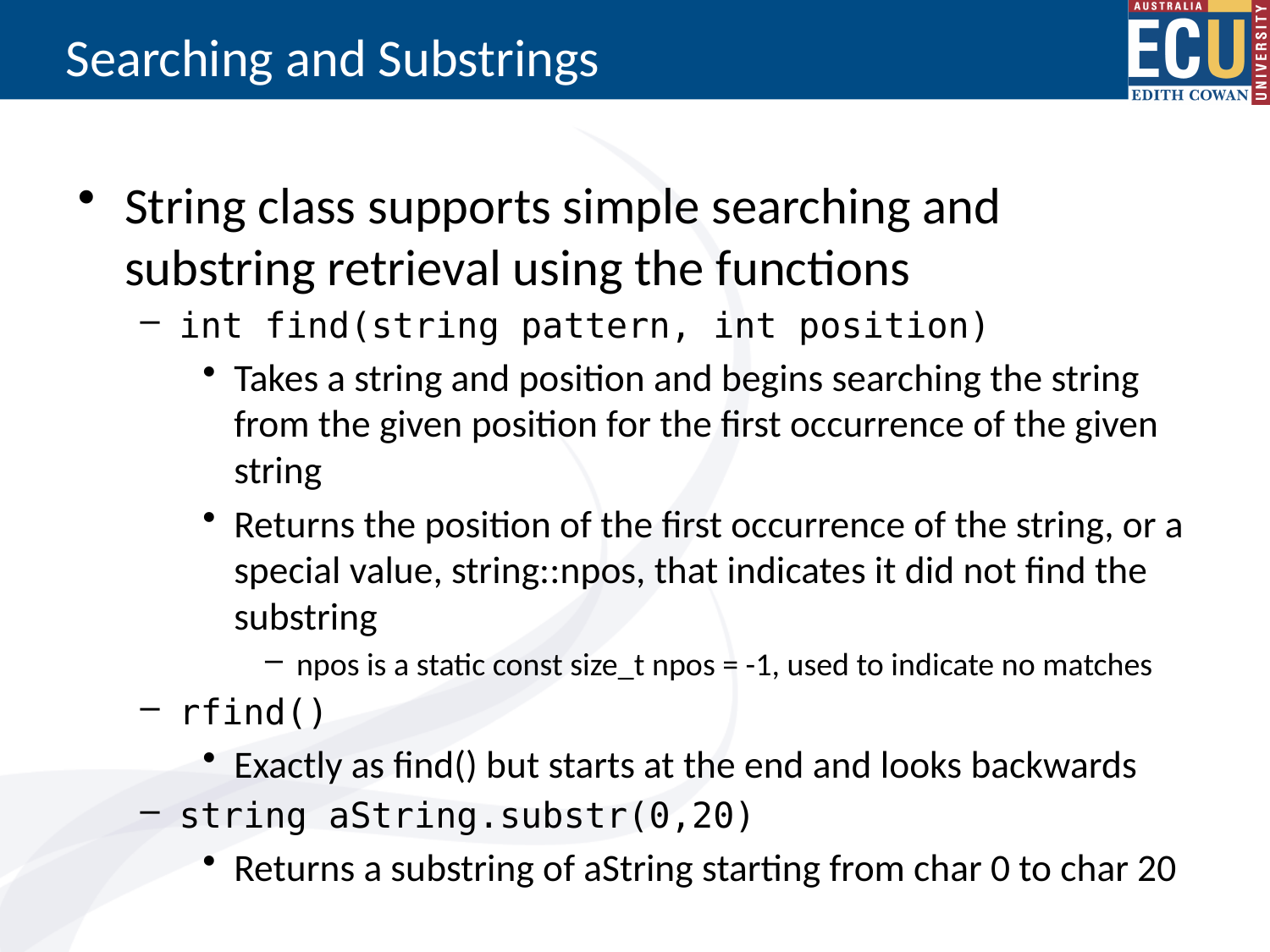

# Searching and Substrings
String class supports simple searching and substring retrieval using the functions
int find(string pattern, int position)
Takes a string and position and begins searching the string from the given position for the first occurrence of the given string
Returns the position of the first occurrence of the string, or a special value, string::npos, that indicates it did not find the substring
npos is a static const size_t npos = -1, used to indicate no matches
rfind()
Exactly as find() but starts at the end and looks backwards
string aString.substr(0,20)
Returns a substring of aString starting from char 0 to char 20